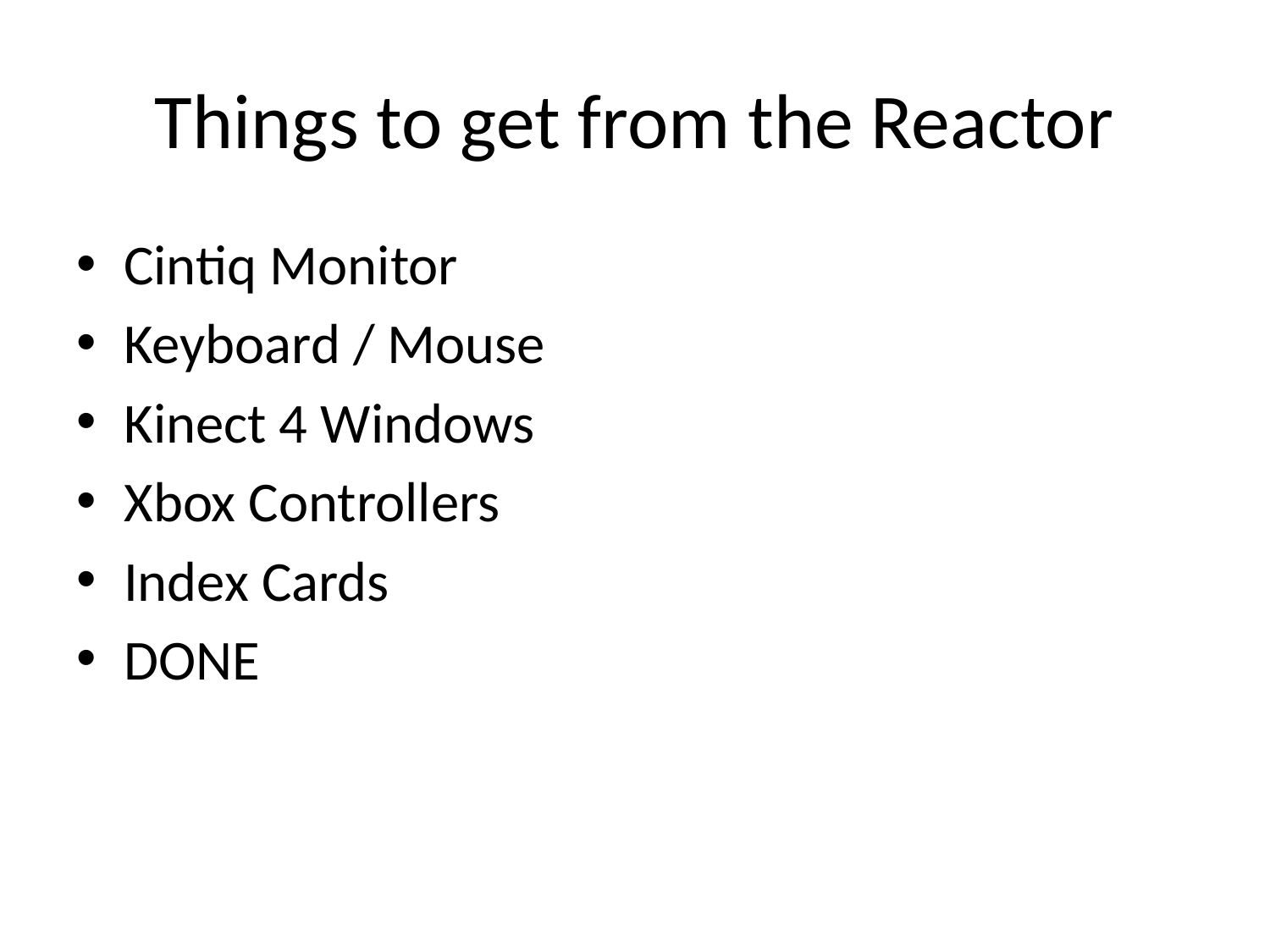

# Things to get from the Reactor
Cintiq Monitor
Keyboard / Mouse
Kinect 4 Windows
Xbox Controllers
Index Cards
DONE